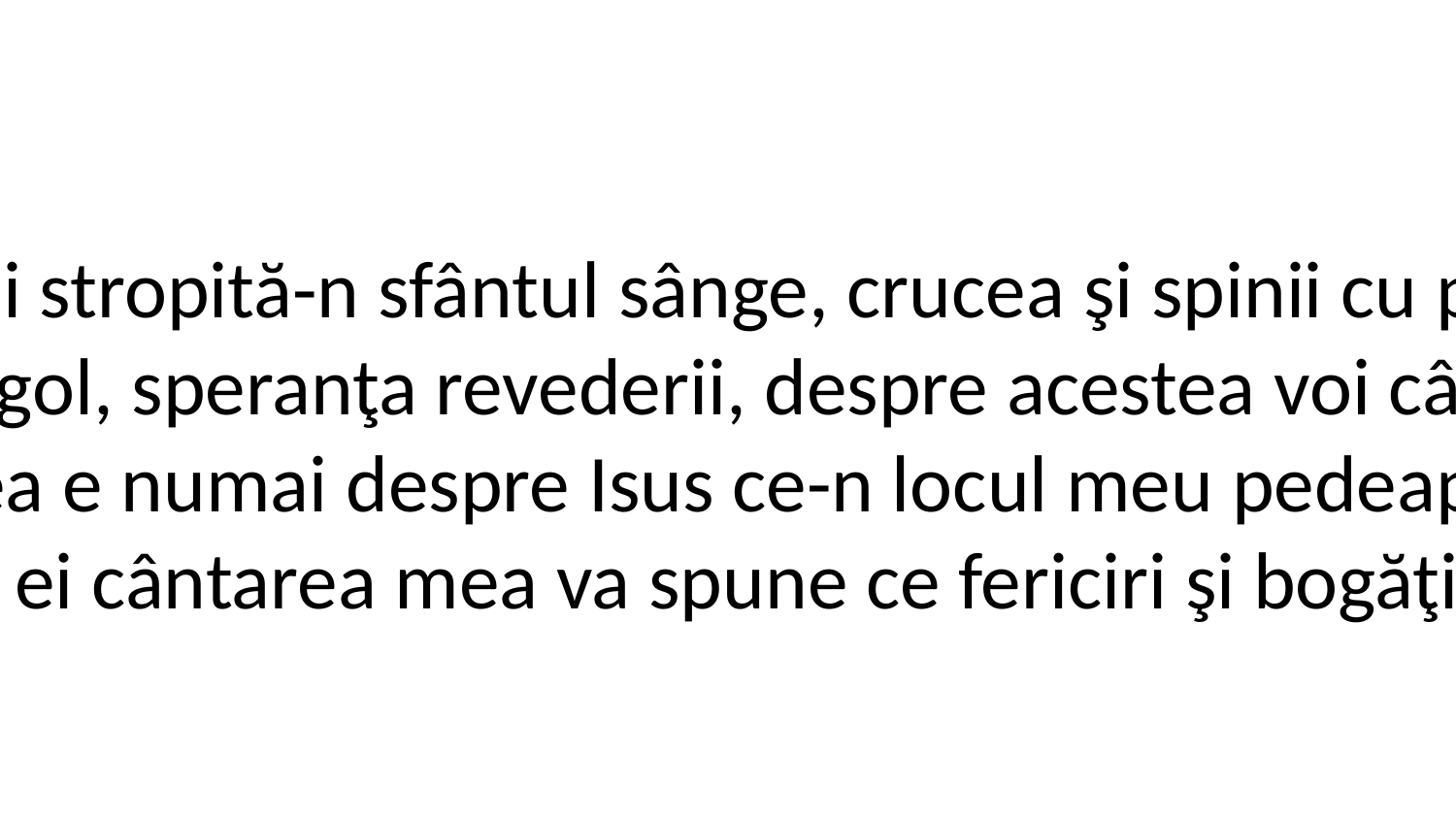

2. Cămaşa Lui stropită-n sfântul sânge, crucea şi spinii cu păcatul meu,
mormântul gol, speranţa revederii, despre acestea voi cânta mereu!
Cântarea mea e numai despre Isus ce-n locul meu pedeapsa a purtat,
și-n versul ei cântarea mea va spune ce fericiri şi bogăţii mi-a dat.